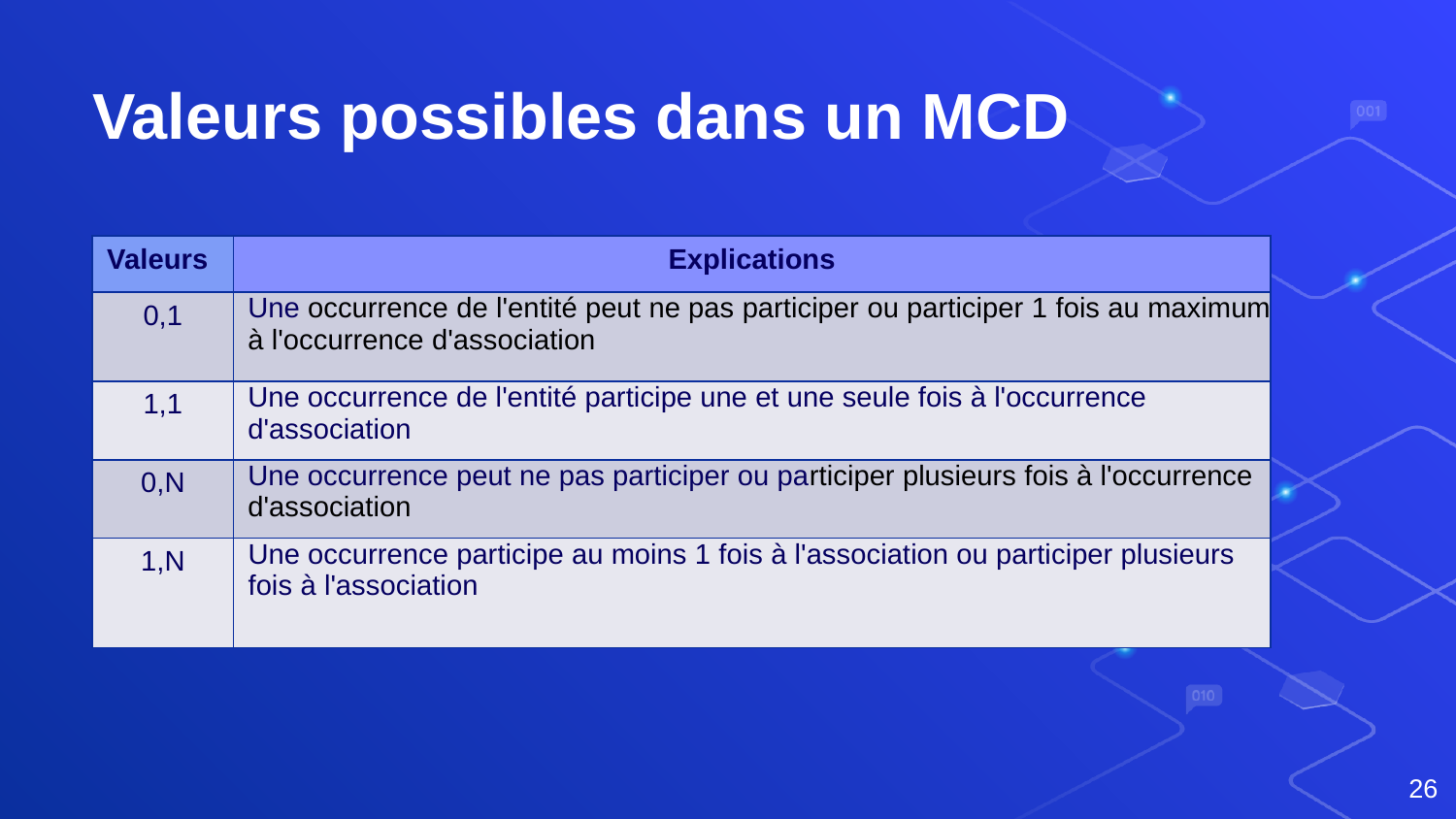

# Valeurs possibles dans un MCD
| Valeurs | Explications |
| --- | --- |
| 0,1 | Une occurrence de l'entité peut ne pas participer ou participer 1 fois au maximum à l'occurrence d'association |
| 1,1 | Une occurrence de l'entité participe une et une seule fois à l'occurrence d'association |
| 0,N | Une occurrence peut ne pas participer ou participer plusieurs fois à l'occurrence d'association |
| 1,N | Une occurrence participe au moins 1 fois à l'association ou participer plusieurs fois à l'association |
26